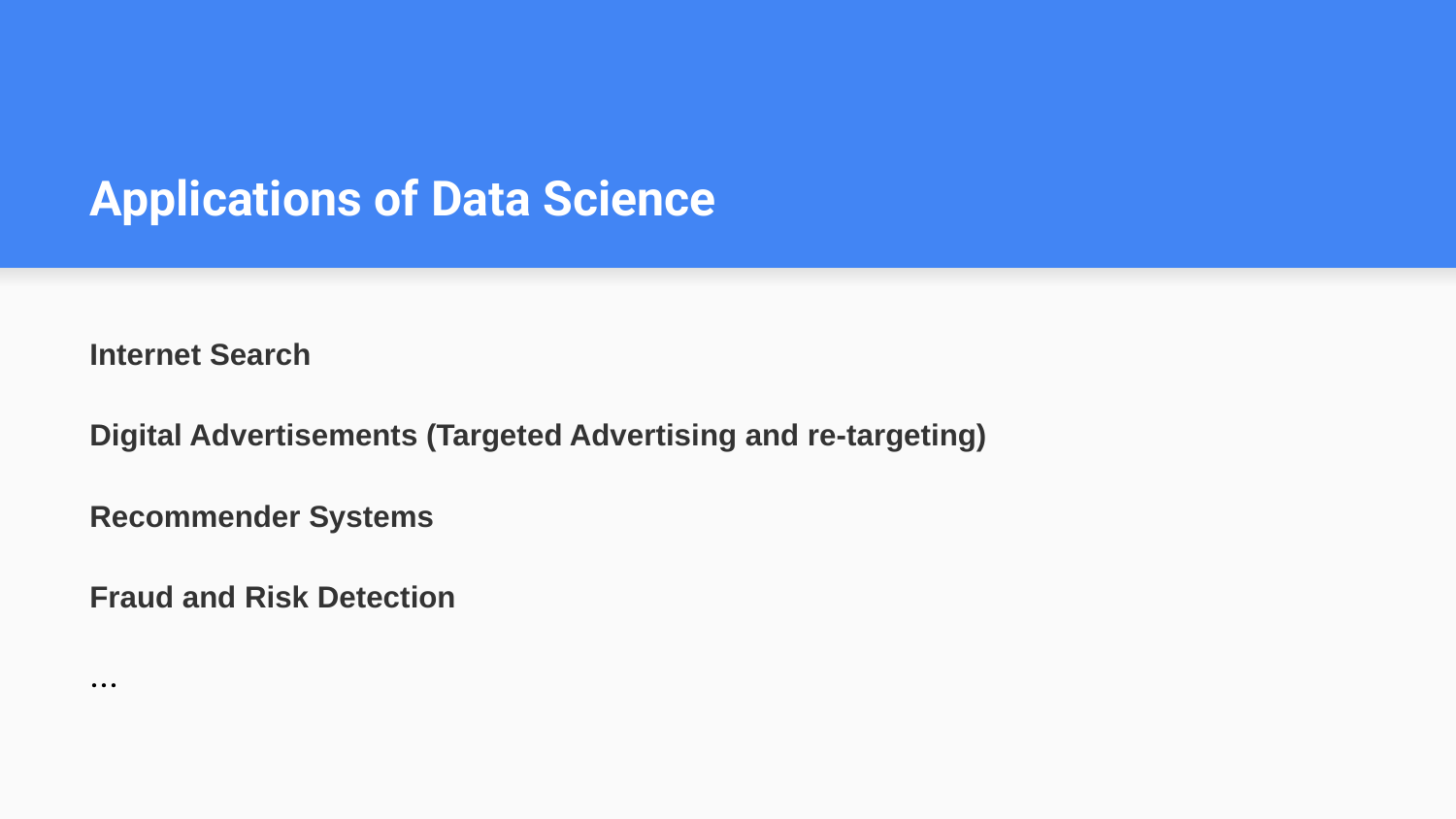

# Applications of Data Science
Internet Search
Digital Advertisements (Targeted Advertising and re-targeting)
Recommender Systems
Fraud and Risk Detection
...